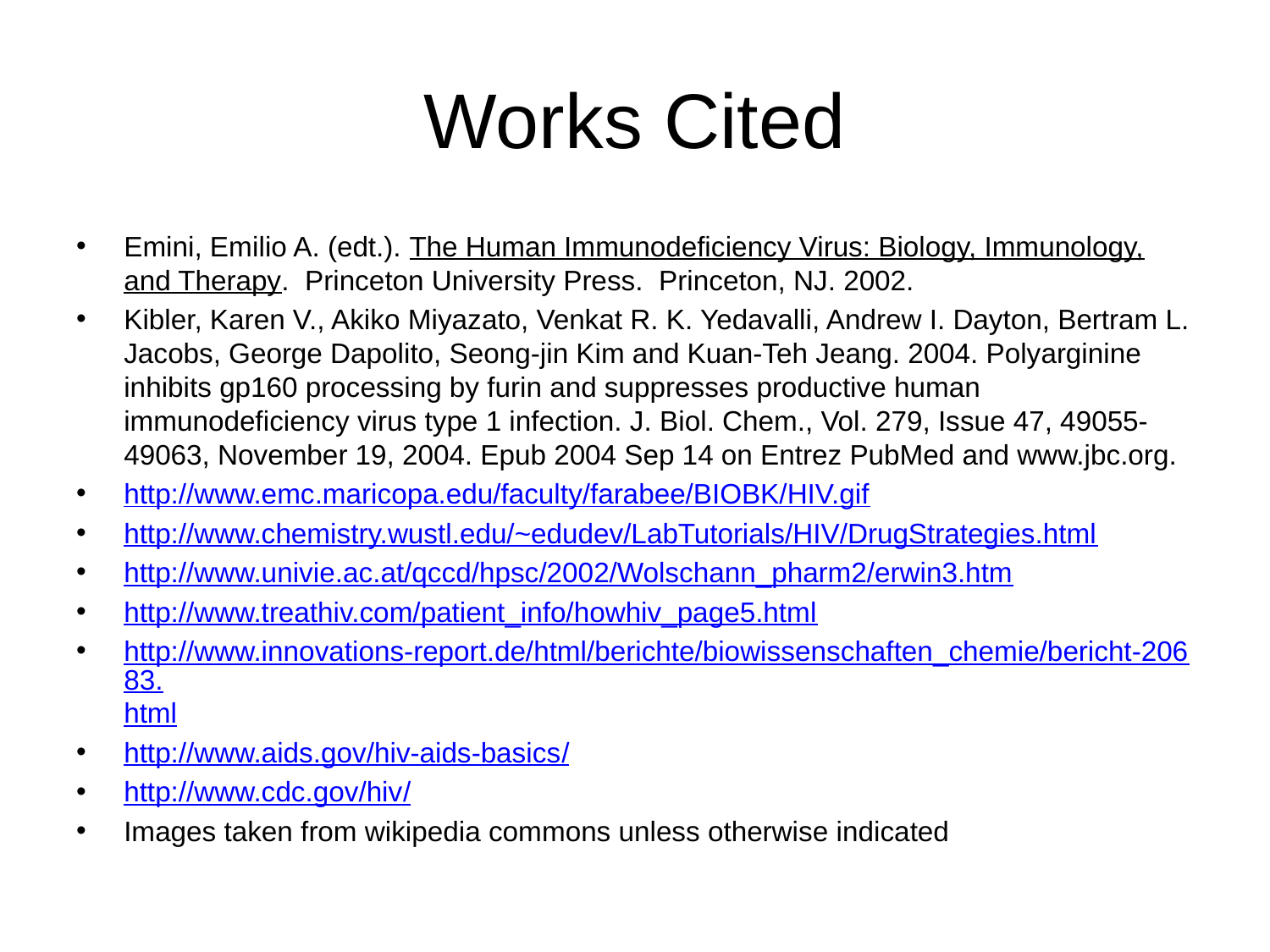

# Works Cited
Emini, Emilio A. (edt.). The Human Immunodeficiency Virus: Biology, Immunology, and Therapy.  Princeton University Press.  Princeton, NJ. 2002.
Kibler, Karen V., Akiko Miyazato, Venkat R. K. Yedavalli, Andrew I. Dayton, Bertram L. Jacobs, George Dapolito, Seong-jin Kim and Kuan-Teh Jeang. 2004. Polyarginine inhibits gp160 processing by furin and suppresses productive human immunodeficiency virus type 1 infection. J. Biol. Chem., Vol. 279, Issue 47, 49055-49063, November 19, 2004. Epub 2004 Sep 14 on Entrez PubMed and www.jbc.org.
http://www.emc.maricopa.edu/faculty/farabee/BIOBK/HIV.gif
http://www.chemistry.wustl.edu/~edudev/LabTutorials/HIV/DrugStrategies.html
http://www.univie.ac.at/qccd/hpsc/2002/Wolschann_pharm2/erwin3.htm
http://www.treathiv.com/patient_info/howhiv_page5.html
http://www.innovations-report.de/html/berichte/biowissenschaften_chemie/bericht-20683.html
http://www.aids.gov/hiv-aids-basics/
http://www.cdc.gov/hiv/
Images taken from wikipedia commons unless otherwise indicated